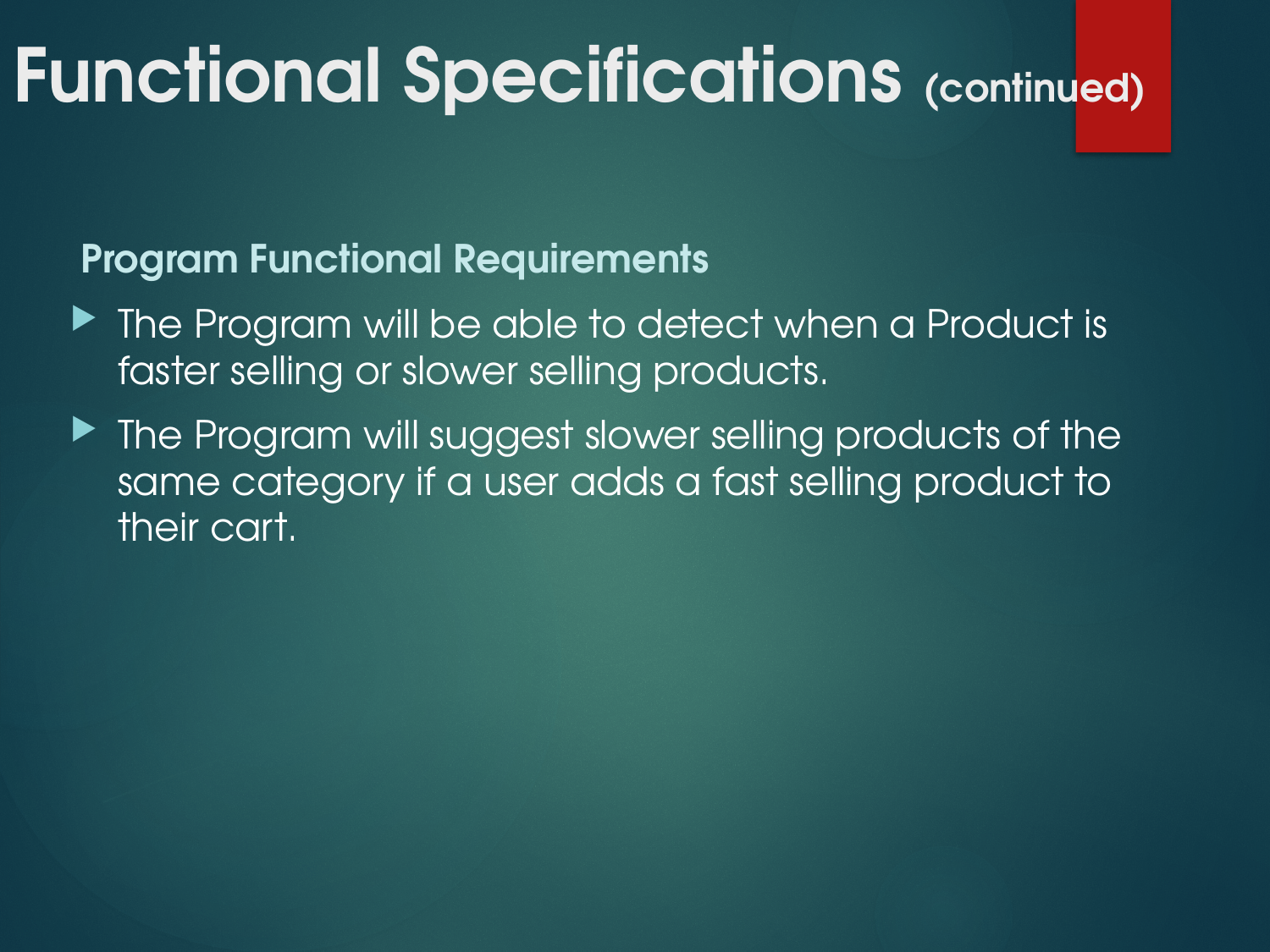

Functional Specifications (continued)

 Program Functional Requirements
The Program will be able to detect when a Product is faster selling or slower selling products.
The Program will suggest slower selling products of the same category if a user adds a fast selling product to their cart.